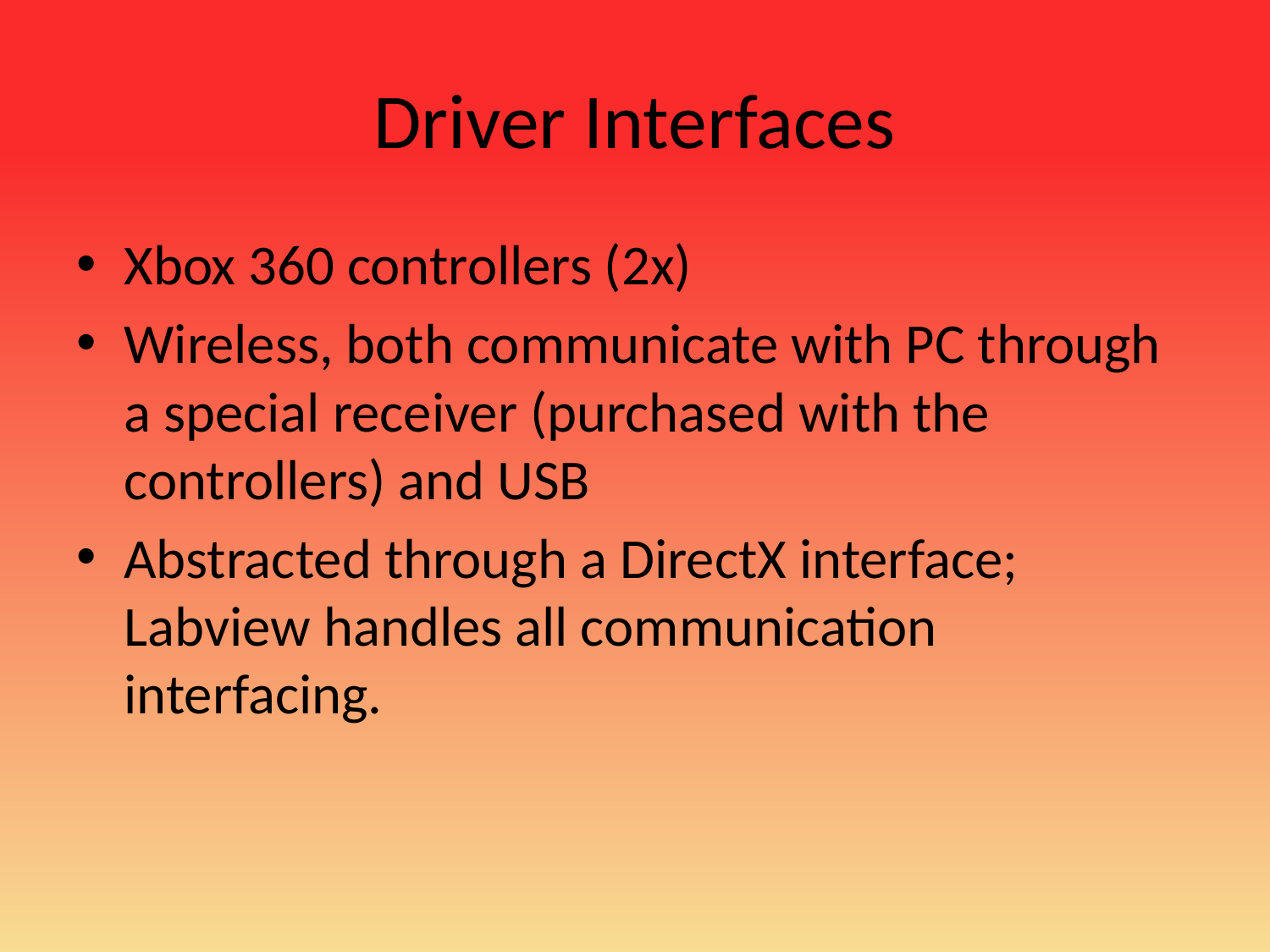

# Driver Interfaces
Xbox 360 controllers (2x)
Wireless, both communicate with PC through a special receiver (purchased with the controllers) and USB
Abstracted through a DirectX interface; Labview handles all communication interfacing.